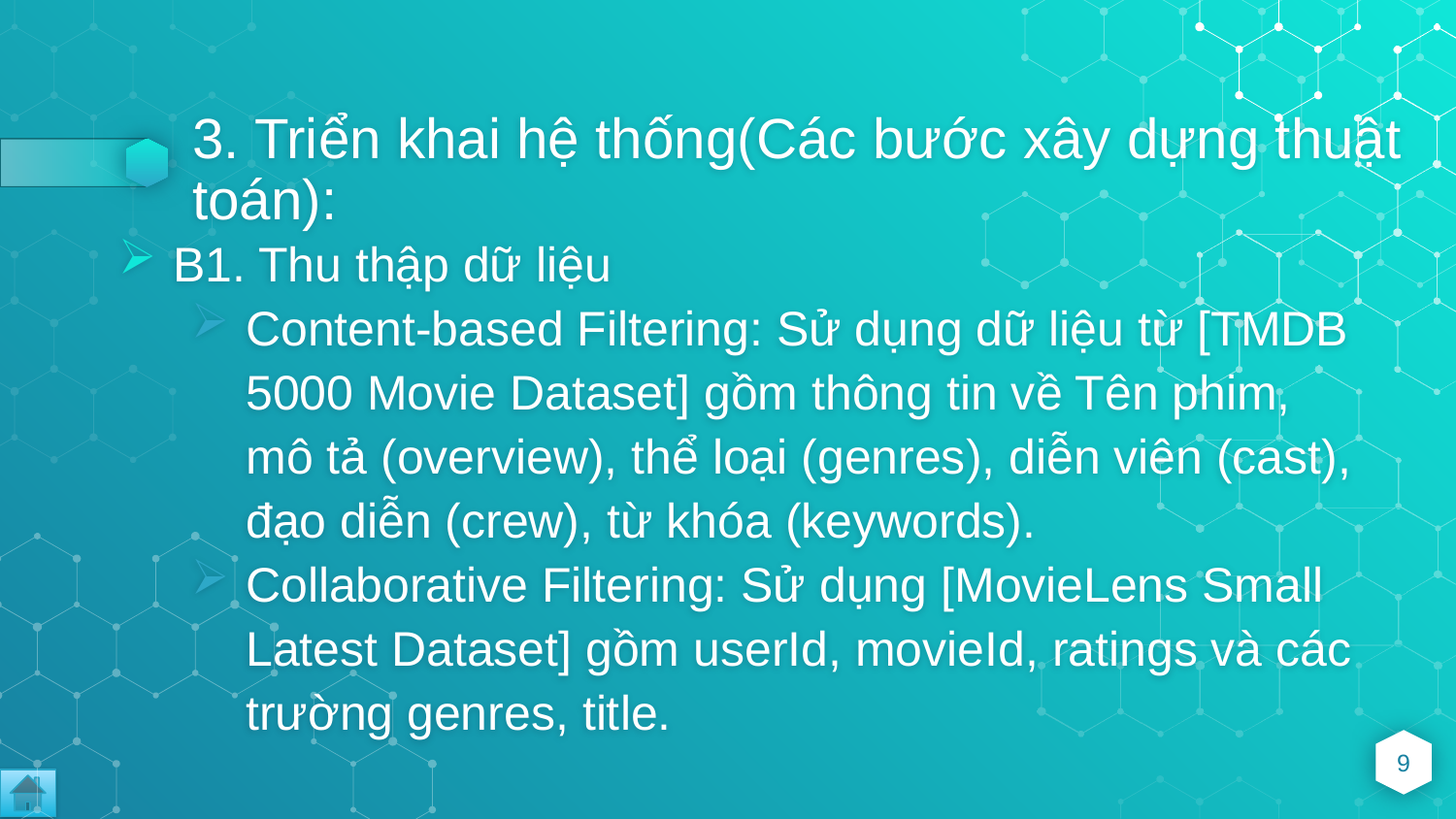

# 3. Triển khai hệ thống(Các bước xây dựng thuật toán):
B1. Thu thập dữ liệu
Content-based Filtering: Sử dụng dữ liệu từ [TMDB 5000 Movie Dataset] gồm thông tin về Tên phim, mô tả (overview), thể loại (genres), diễn viên (cast), đạo diễn (crew), từ khóa (keywords).
Collaborative Filtering: Sử dụng [MovieLens Small Latest Dataset] gồm userId, movieId, ratings và các trường genres, title.
9